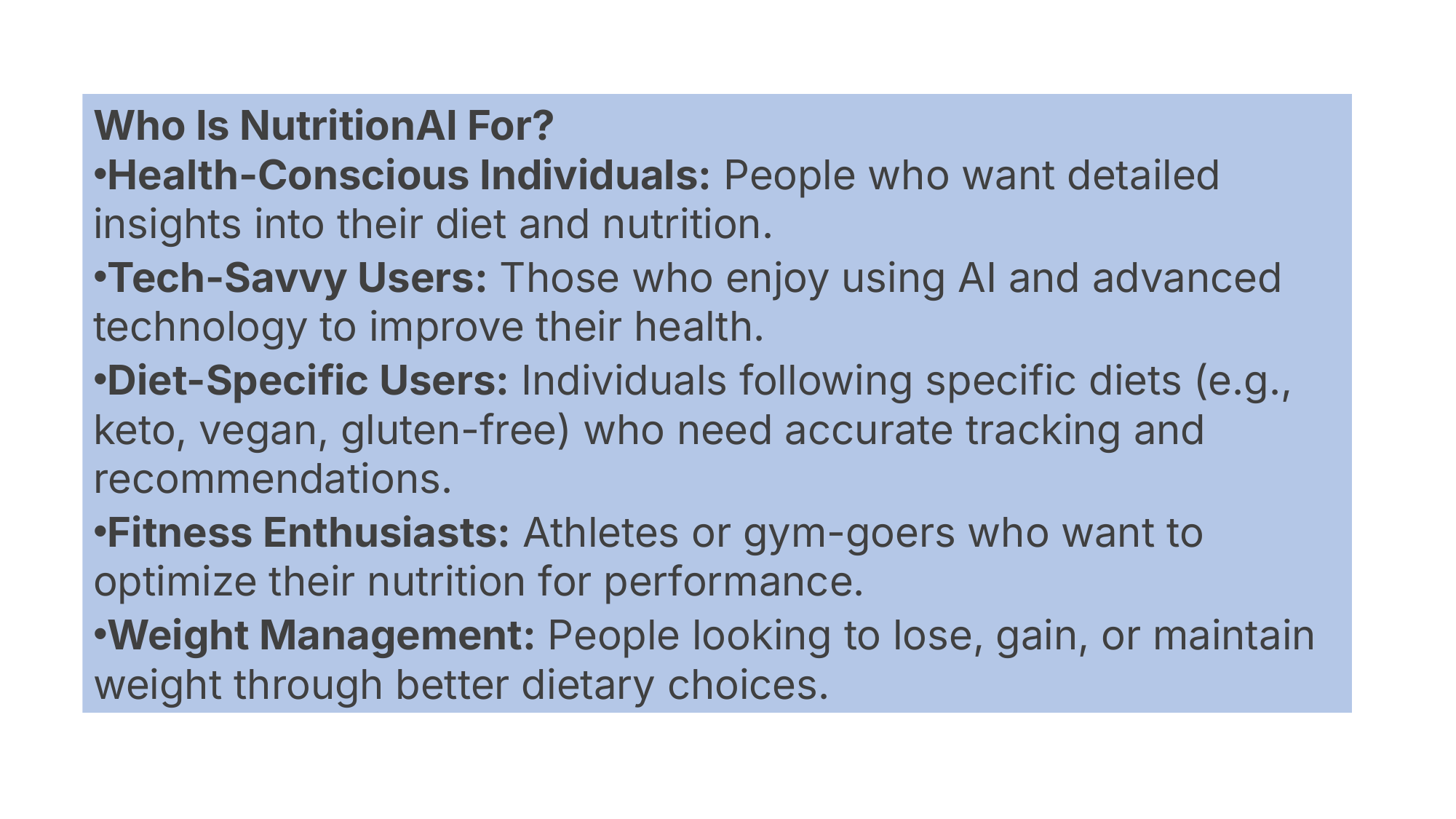

Who Is NutritionAI For?
Health-Conscious Individuals: People who want detailed insights into their diet and nutrition.
Tech-Savvy Users: Those who enjoy using AI and advanced technology to improve their health.
Diet-Specific Users: Individuals following specific diets (e.g., keto, vegan, gluten-free) who need accurate tracking and recommendations.
Fitness Enthusiasts: Athletes or gym-goers who want to optimize their nutrition for performance.
Weight Management: People looking to lose, gain, or maintain weight through better dietary choices.